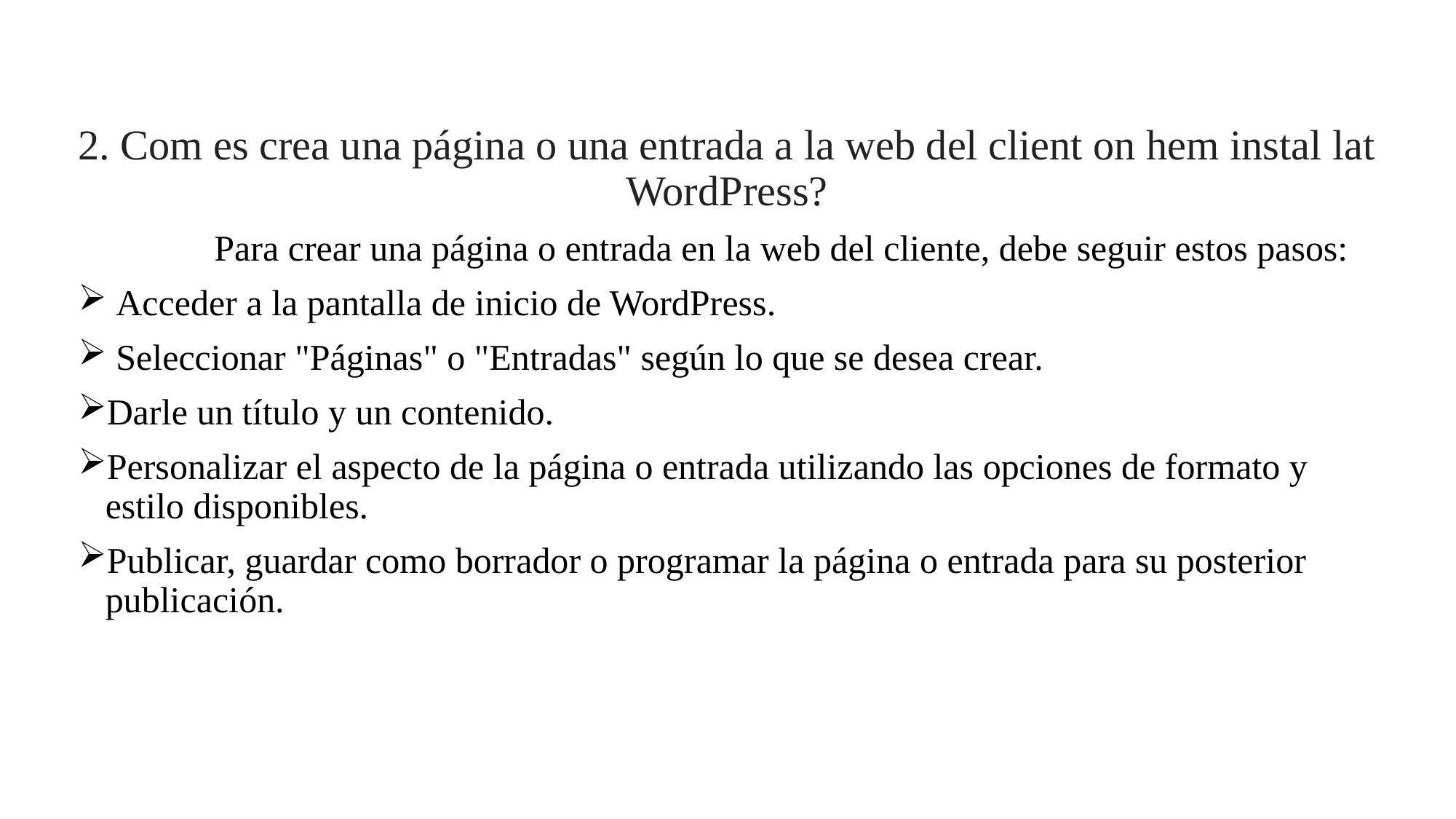

2. Com es crea una página o una entrada a la web del client on hem instal lat WordPress?
	Para crear una página o entrada en la web del cliente, debe seguir estos pasos:
 Acceder a la pantalla de inicio de WordPress.
 Seleccionar "Páginas" o "Entradas" según lo que se desea crear.
Darle un título y un contenido.
Personalizar el aspecto de la página o entrada utilizando las opciones de formato y estilo disponibles.
Publicar, guardar como borrador o programar la página o entrada para su posterior publicación.